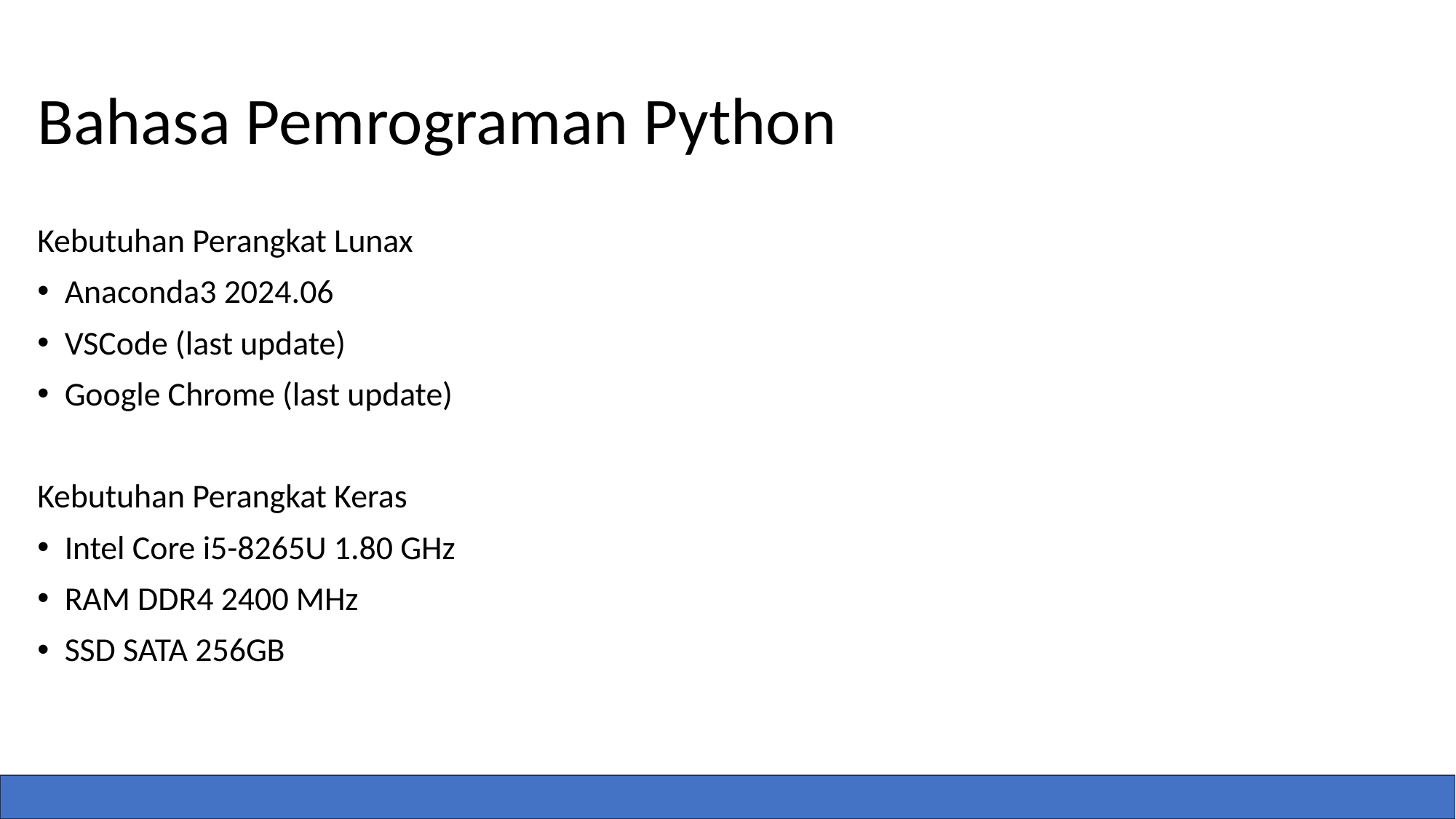

# Bahasa Pemrograman Python
Kebutuhan Perangkat Lunax
Anaconda3 2024.06
VSCode (last update)
Google Chrome (last update)

Kebutuhan Perangkat Keras
Intel Core i5-8265U 1.80 GHz
RAM DDR4 2400 MHz
SSD SATA 256GB